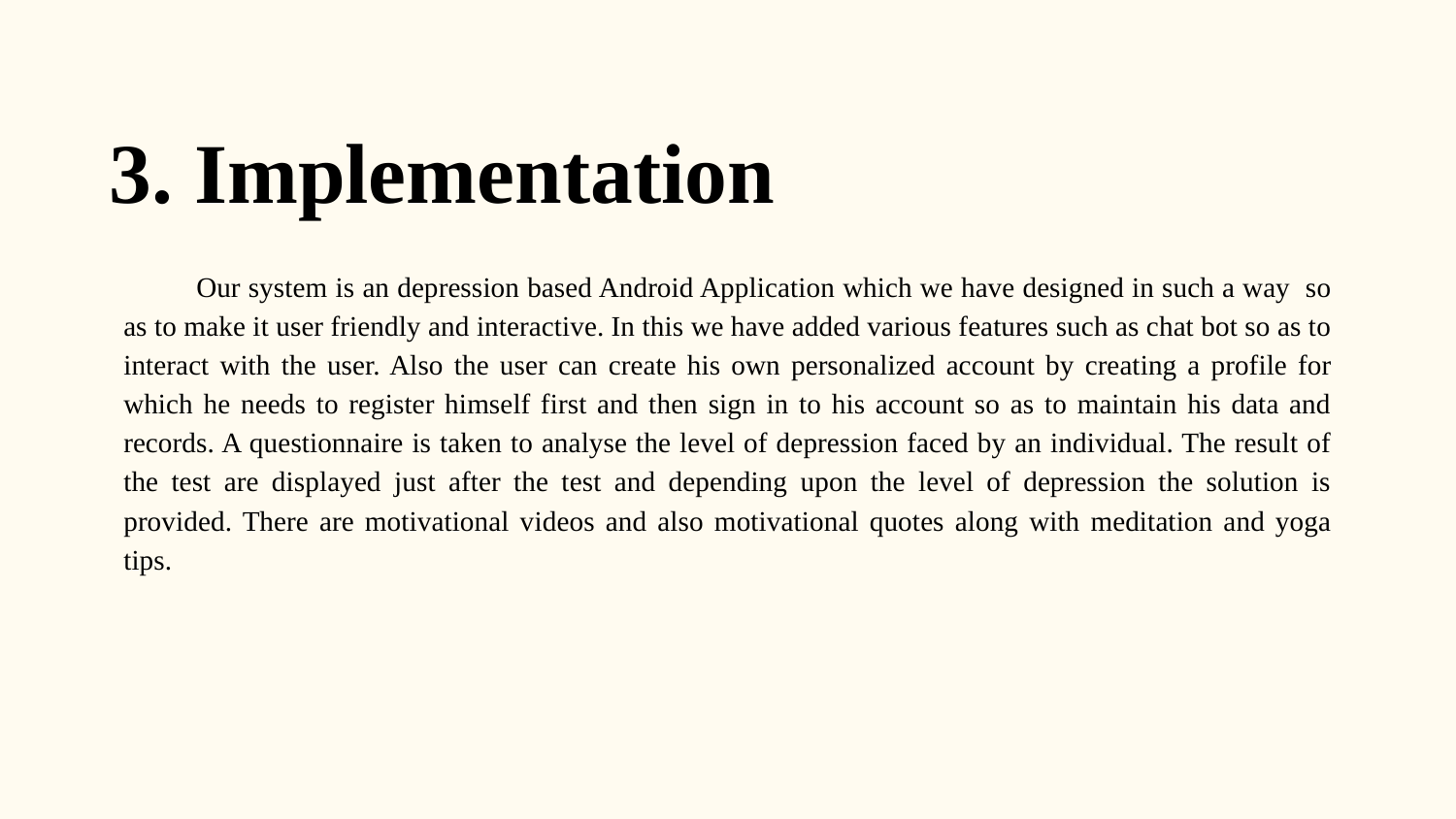

3. Implementation
Our system is an depression based Android Application which we have designed in such a way  so as to make it user friendly and interactive. In this we have added various features such as chat bot so as to interact with the user. Also the user can create his own personalized account by creating a profile for which he needs to register himself first and then sign in to his account so as to maintain his data and records. A questionnaire is taken to analyse the level of depression faced by an individual. The result of the test are displayed just after the test and depending upon the level of depression the solution is provided. There are motivational videos and also motivational quotes along with meditation and yoga tips.